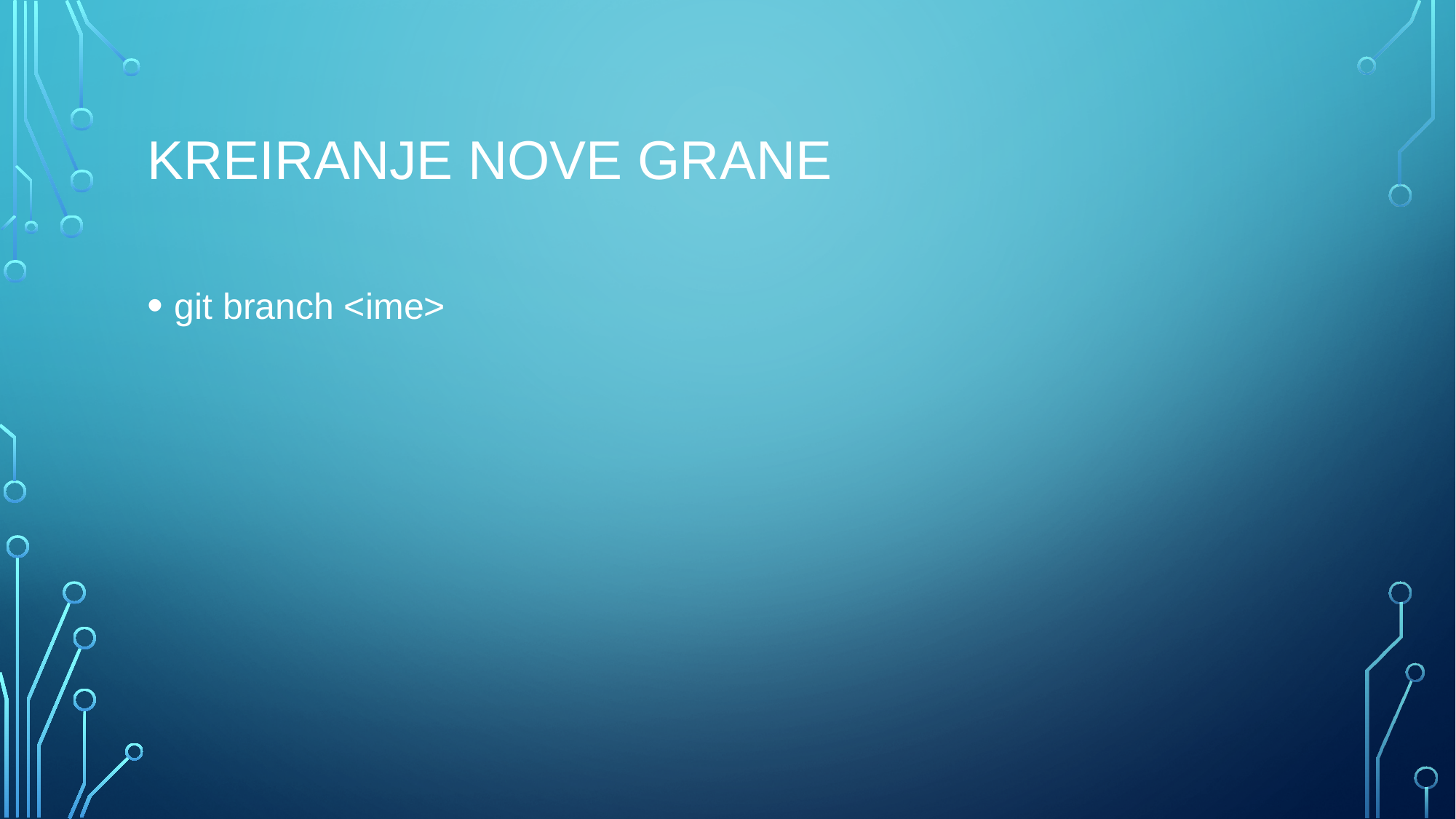

# Kreiranje nove grane
git branch <ime>